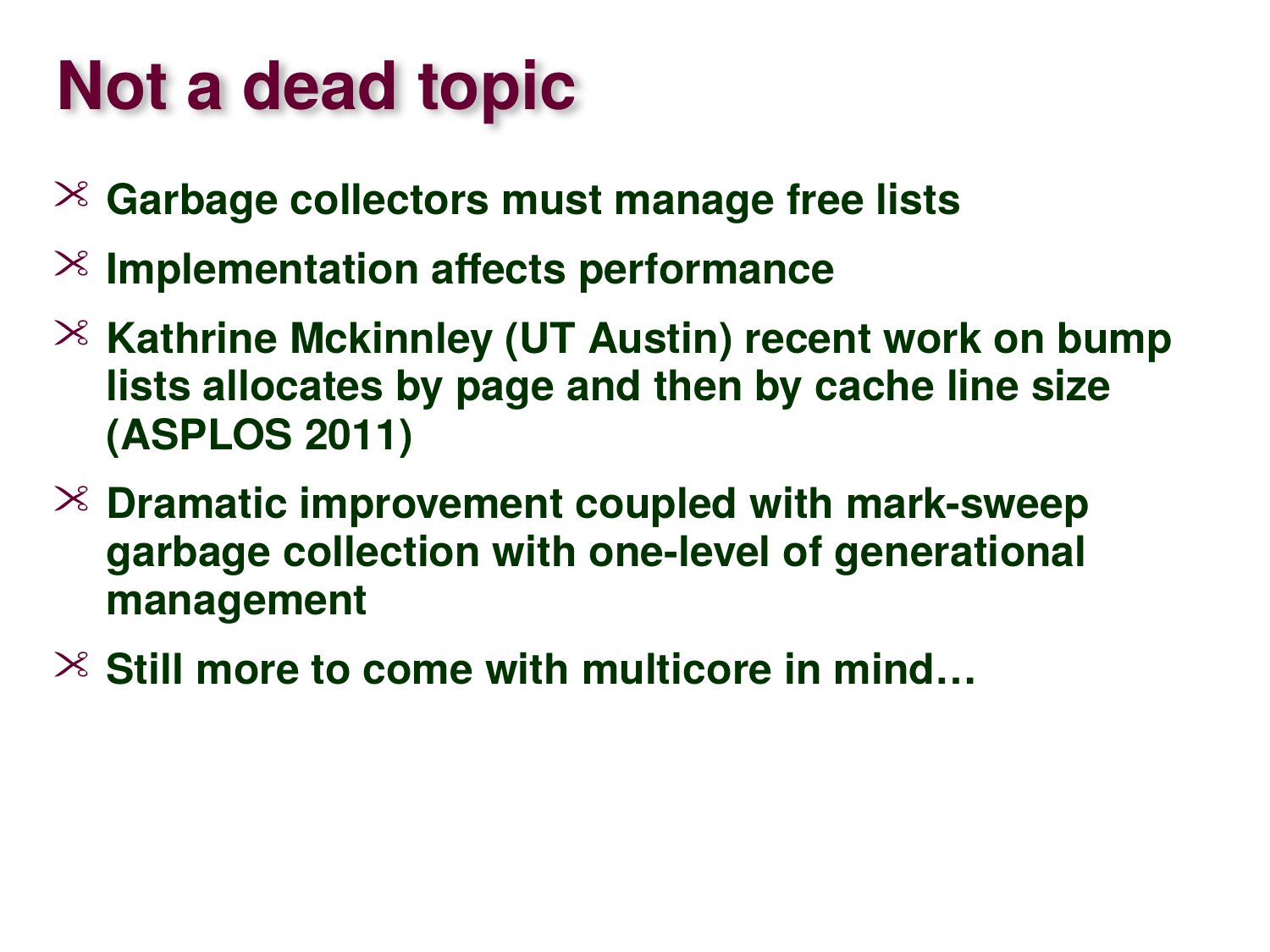

# Not a dead topic
Garbage collectors must manage free lists
Implementation affects performance
Kathrine Mckinnley (UT Austin) recent work on bump lists allocates by page and then by cache line size (ASPLOS 2011)
Dramatic improvement coupled with mark-sweep garbage collection with one-level of generational management
Still more to come with multicore in mind…